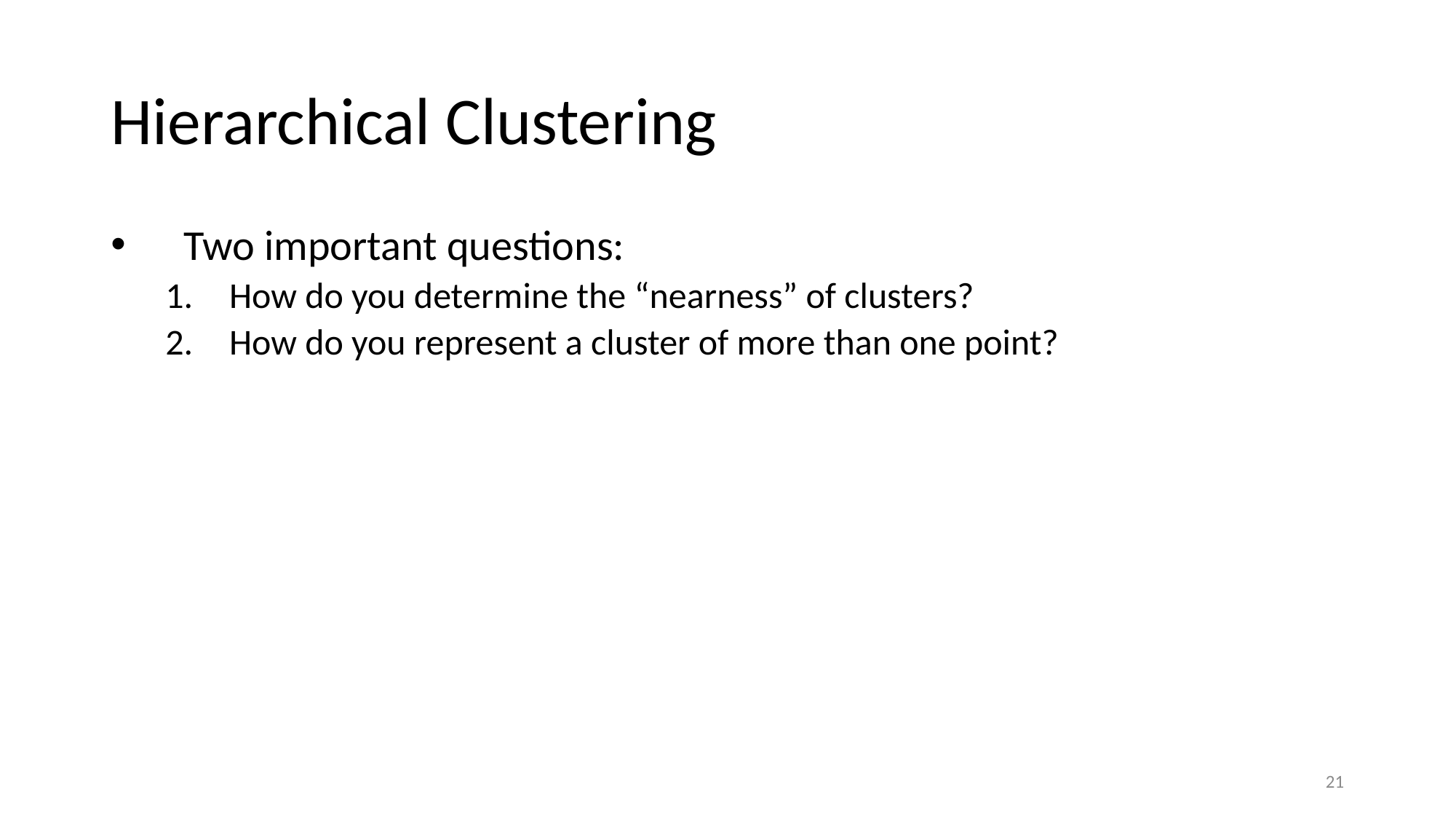

# Hierarchical Clustering
Two important questions:
How do you determine the “nearness” of clusters?
How do you represent a cluster of more than one point?
21